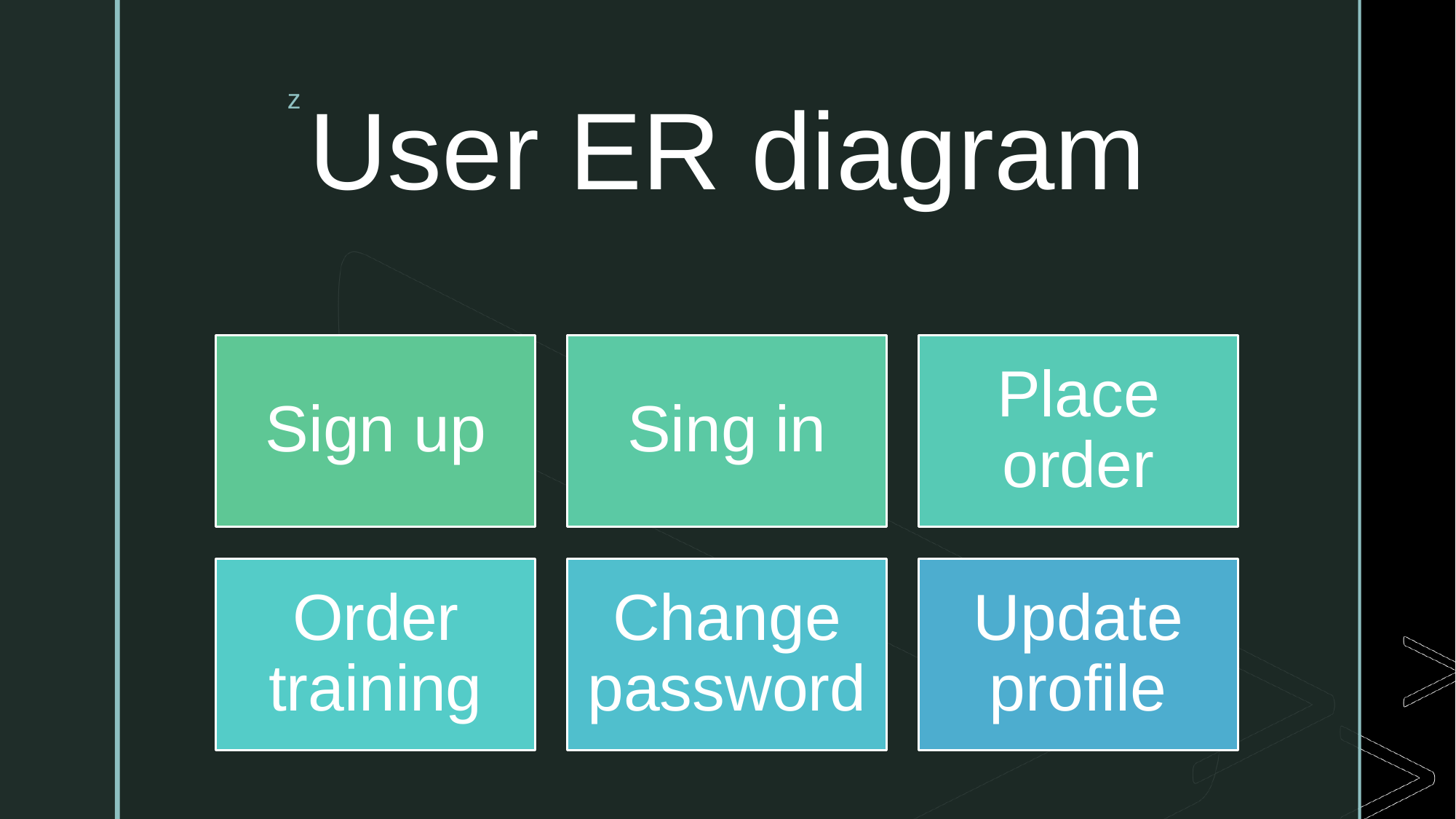

# User ER diagram
Sign up
Sing in
Place order
Order training
Change password
Update profile